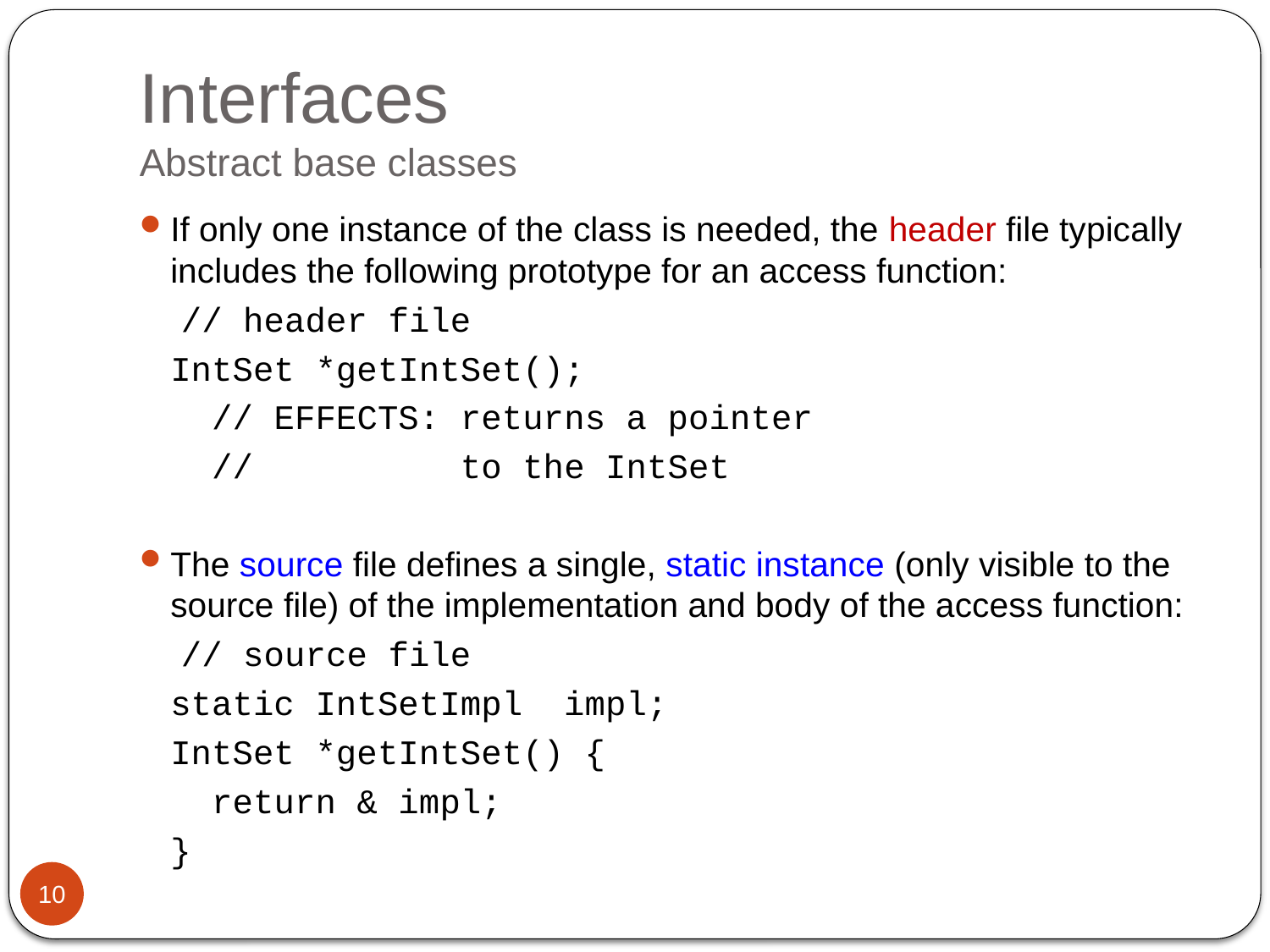

# Interfaces Abstract base classes
If only one instance of the class is needed, the header file typically includes the following prototype for an access function:
  // header file
	IntSet *getIntSet();
	  // EFFECTS: returns a pointer
	  //          to the IntSet

The source file defines a single, static instance (only visible to the source file) of the implementation and body of the access function:
  // source file
	static IntSetImpl  impl;
	IntSet *getIntSet() {
	  return & impl;
	}
10